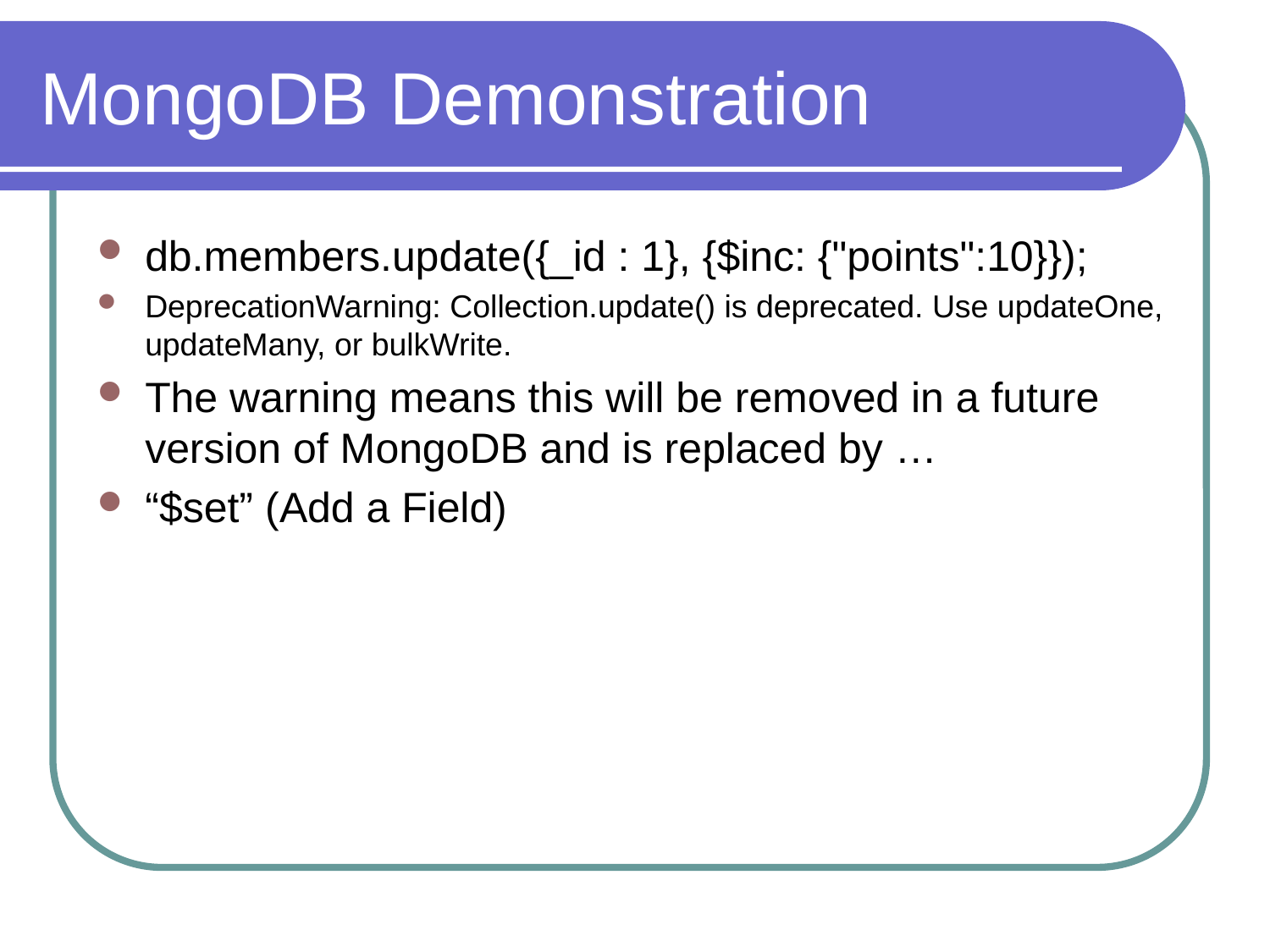

# MongoDB Demonstration
db.members.update({_id : 1}, {$inc: {"points":10}});
DeprecationWarning: Collection.update() is deprecated. Use updateOne, updateMany, or bulkWrite.
The warning means this will be removed in a future version of MongoDB and is replaced by …
“$set” (Add a Field)